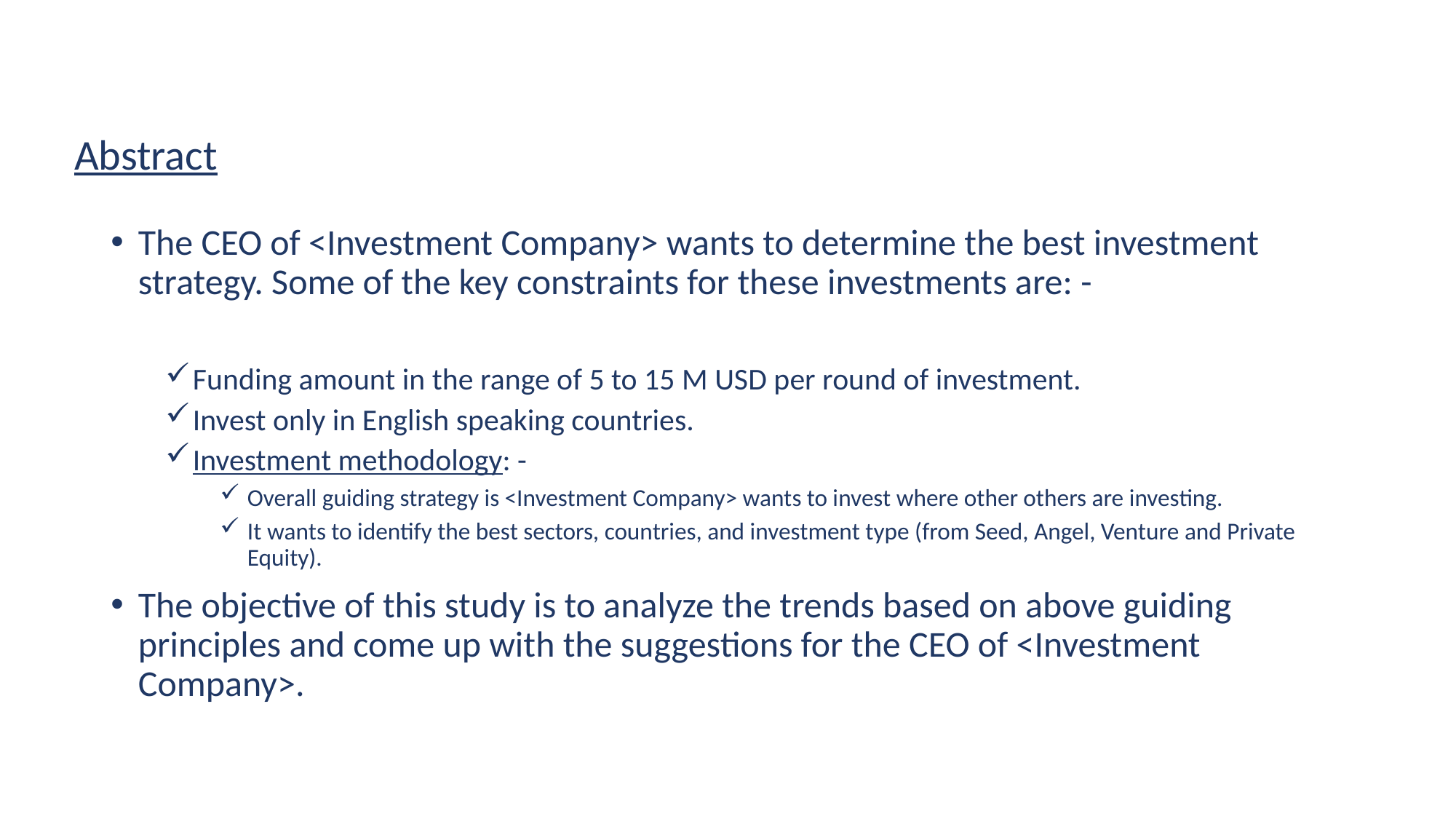

# Abstract
The CEO of <Investment Company> wants to determine the best investment strategy. Some of the key constraints for these investments are: -

Funding amount in the range of 5 to 15 M USD per round of investment.
Invest only in English speaking countries.
Investment methodology: -
Overall guiding strategy is <Investment Company> wants to invest where other others are investing.
It wants to identify the best sectors, countries, and investment type (from Seed, Angel, Venture and Private Equity).
The objective of this study is to analyze the trends based on above guiding principles and come up with the suggestions for the CEO of <Investment Company>.